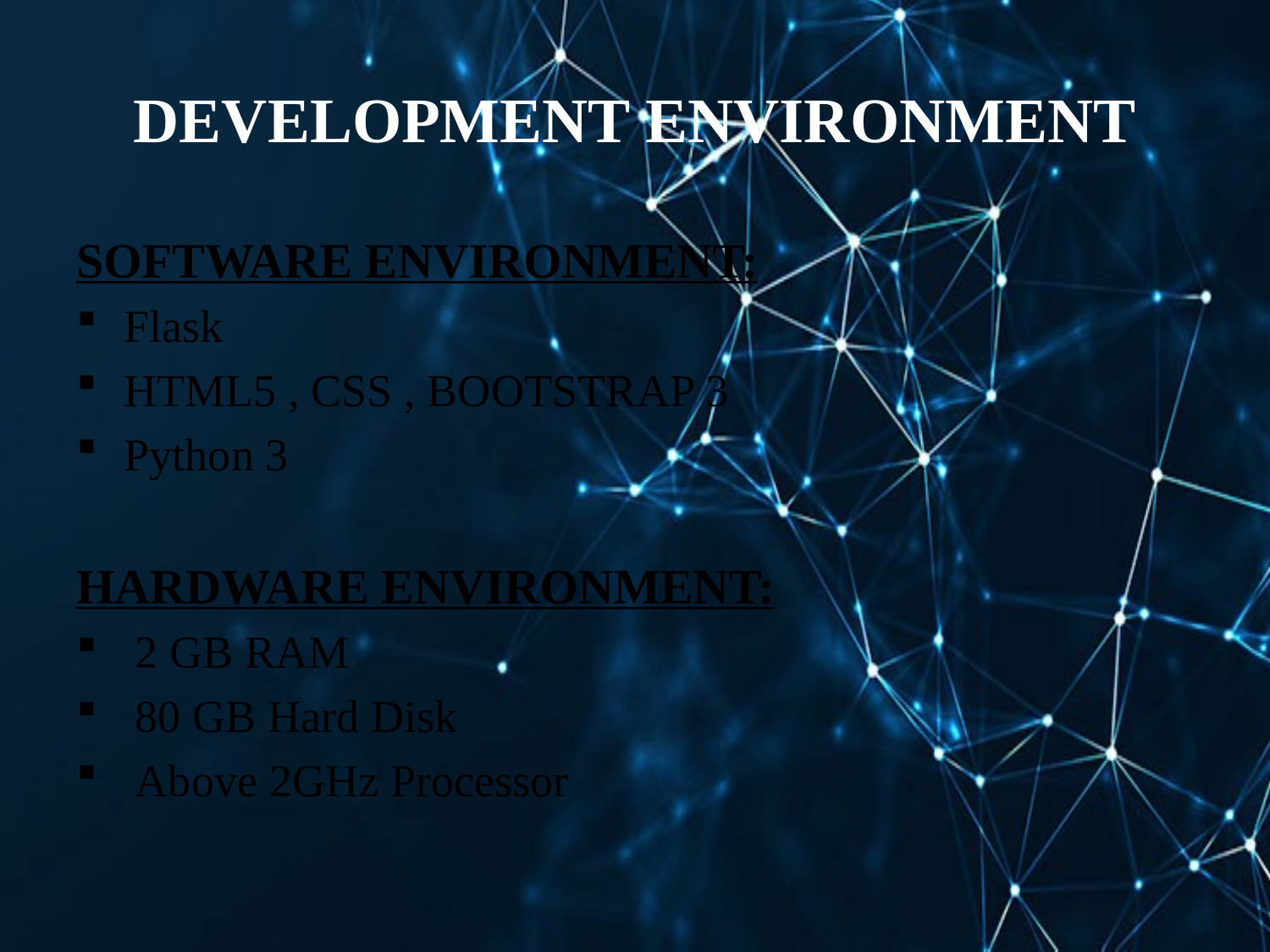

# DEVELOPMENT ENVIRONMENT
SOFTWARE ENVIRONMENT:
Flask
HTML5 , CSS , BOOTSTRAP 3
Python 3

HARDWARE ENVIRONMENT:
 2 GB RAM
 80 GB Hard Disk
 Above 2GHz Processor